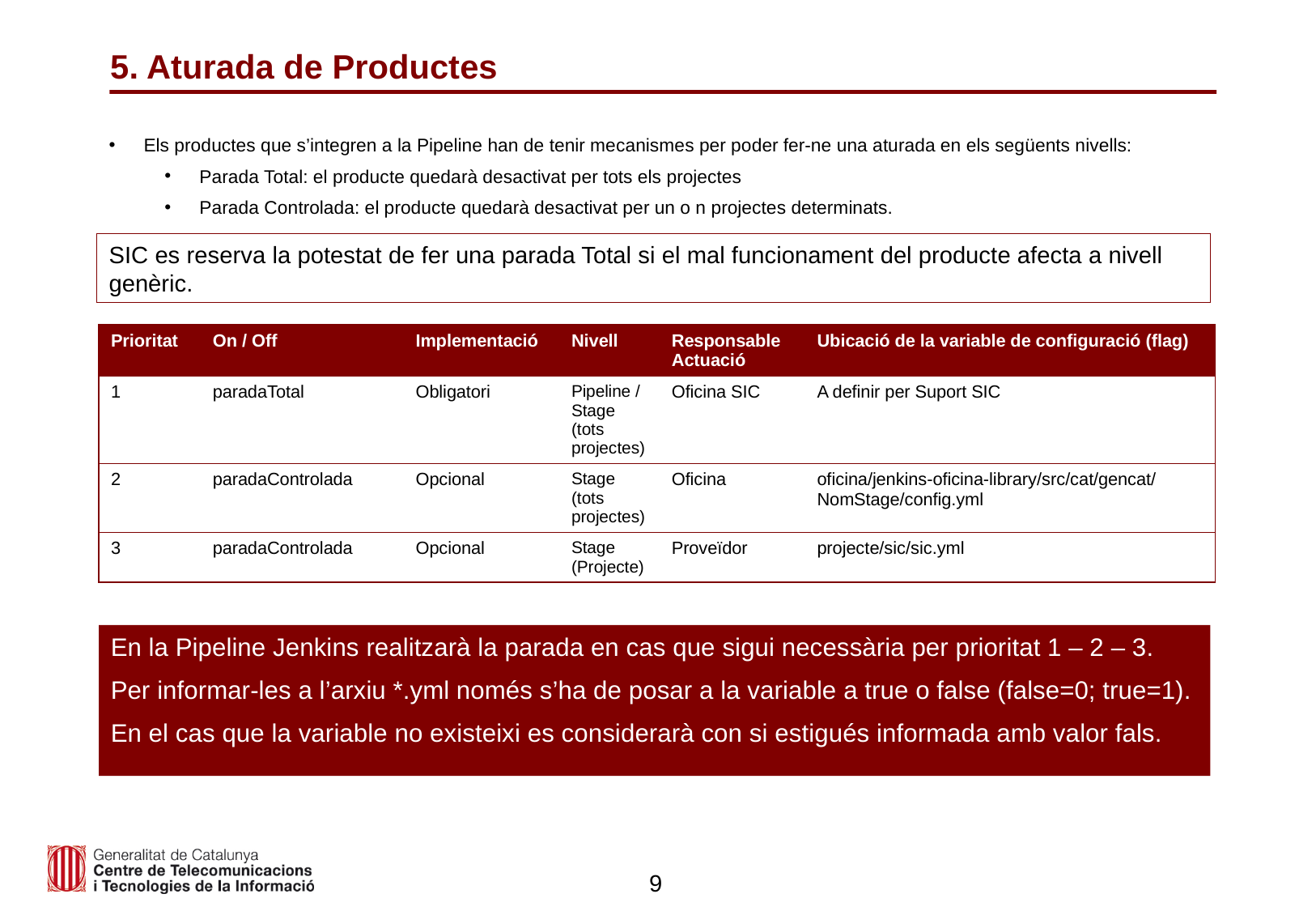

# 5. Aturada de Productes
Els productes que s’integren a la Pipeline han de tenir mecanismes per poder fer-ne una aturada en els següents nivells:
Parada Total: el producte quedarà desactivat per tots els projectes
Parada Controlada: el producte quedarà desactivat per un o n projectes determinats.
SIC es reserva la potestat de fer una parada Total si el mal funcionament del producte afecta a nivell genèric.
| Prioritat | On / Off | Implementació | Nivell | Responsable Actuació | Ubicació de la variable de configuració (flag) |
| --- | --- | --- | --- | --- | --- |
| 1 | paradaTotal | Obligatori | Pipeline / Stage (tots projectes) | Oficina SIC | A definir per Suport SIC |
| 2 | paradaControlada | Opcional | Stage (tots projectes) | Oficina | oficina/jenkins-oficina-library/src/cat/gencat/NomStage/config.yml |
| 3 | paradaControlada | Opcional | Stage (Projecte) | Proveïdor | projecte/sic/sic.yml |
En la Pipeline Jenkins realitzarà la parada en cas que sigui necessària per prioritat 1 – 2 – 3.
Per informar-les a l’arxiu *.yml només s’ha de posar a la variable a true o false (false=0; true=1).
En el cas que la variable no existeixi es considerarà con si estigués informada amb valor fals.
9